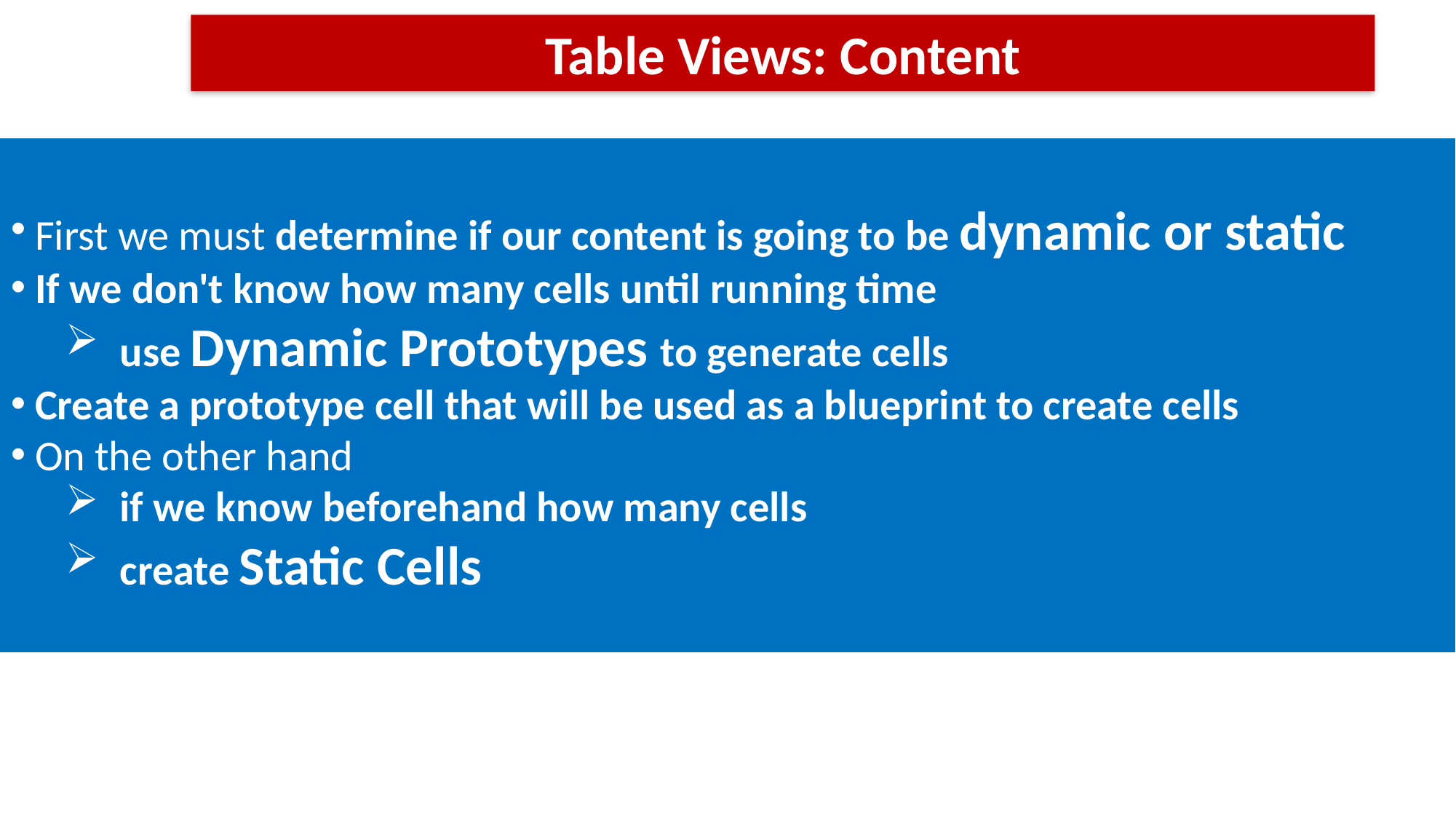

Table Views: Content

 First we must determine if our content is going to be dynamic or static
 If we don't know how many cells until running time
use Dynamic Prototypes to generate cells
 Create a prototype cell that will be used as a blueprint to create cells
 On the other hand
if we know beforehand how many cells
create Static Cells